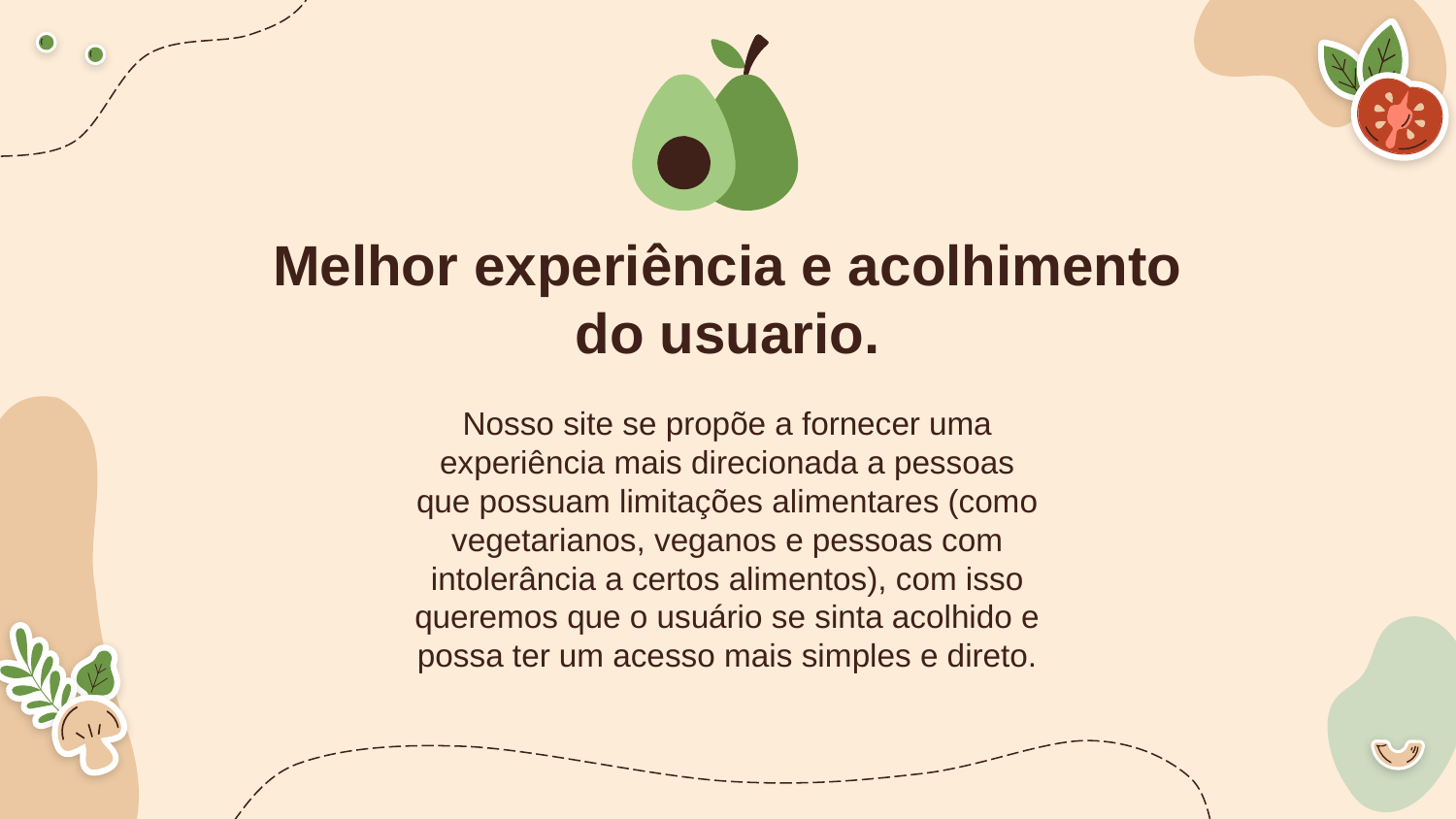

Melhor experiência e acolhimento do usuario.
Nosso site se propõe a fornecer uma experiência mais direcionada a pessoas que possuam limitações alimentares (como vegetarianos, veganos e pessoas com intolerância a certos alimentos), com isso queremos que o usuário se sinta acolhido e possa ter um acesso mais simples e direto.